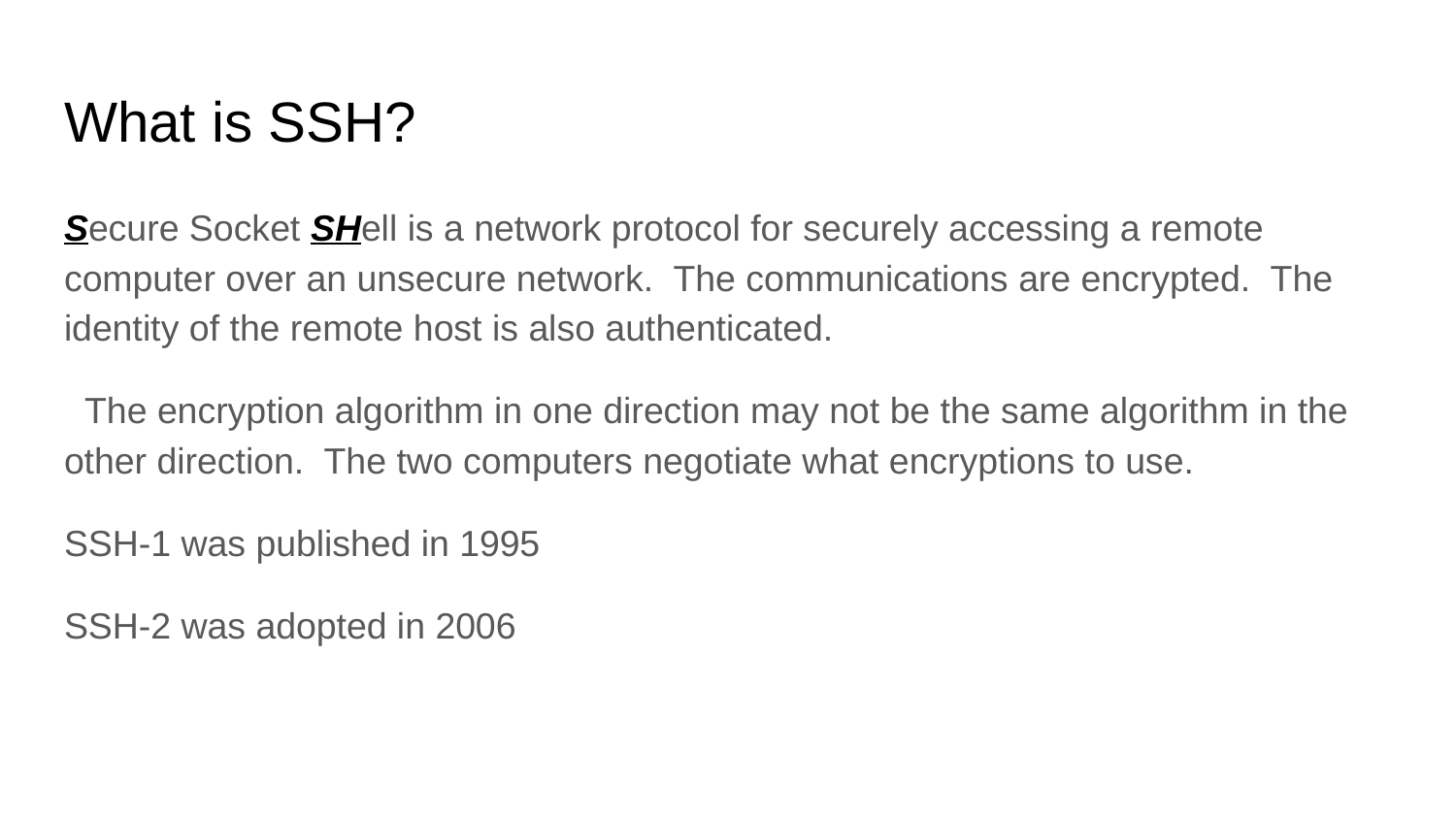

# What is SSH?
Secure Socket SHell is a network protocol for securely accessing a remote computer over an unsecure network.  The communications are encrypted.  The identity of the remote host is also authenticated.
  The encryption algorithm in one direction may not be the same algorithm in the other direction.  The two computers negotiate what encryptions to use.
SSH-1 was published in 1995
SSH-2 was adopted in 2006